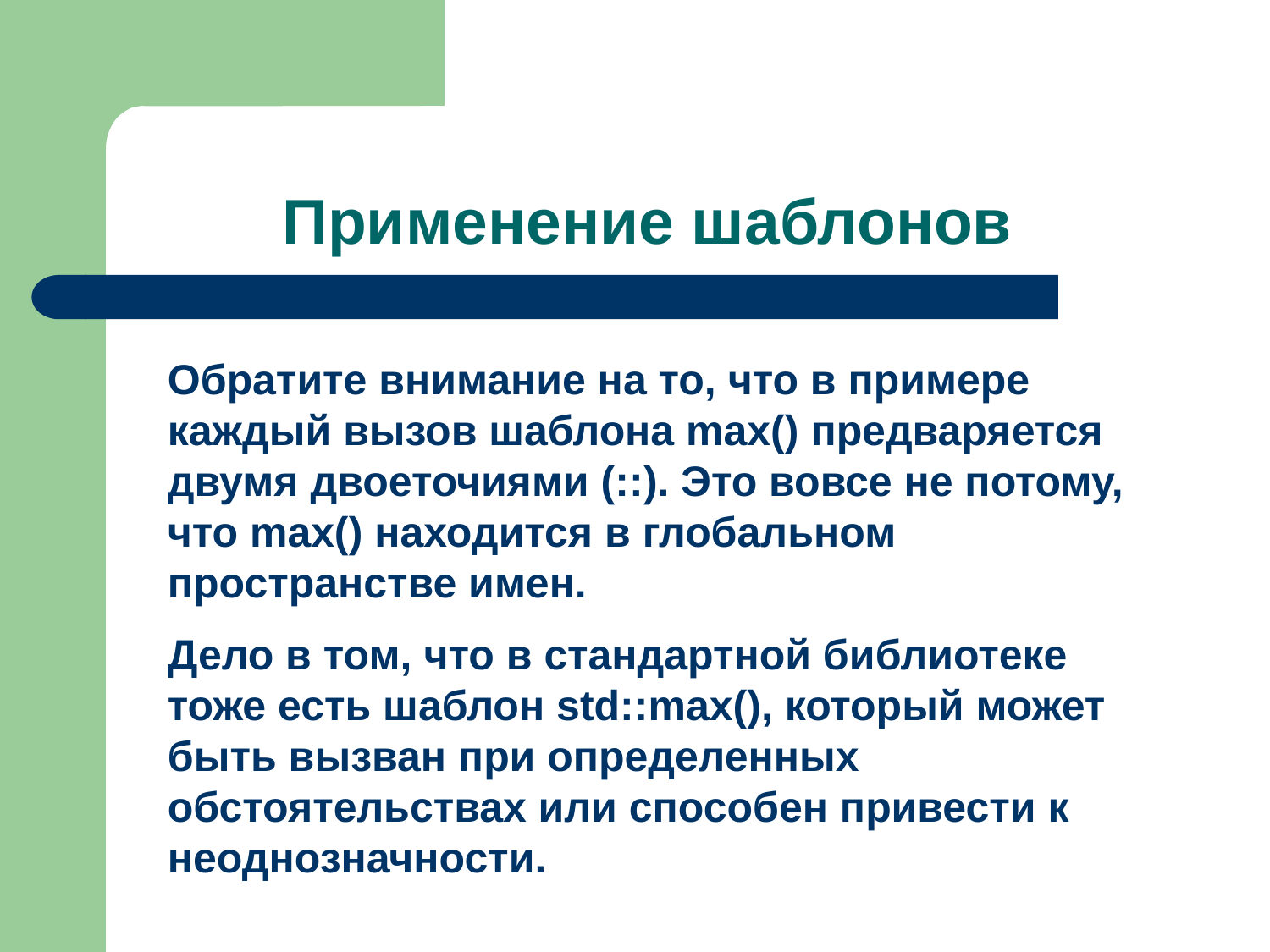

# Применение шаблонов
Обратите внимание на то, что в примере каждый вызов шаблона max() предваряется двумя двоеточиями (::). Это вовсе не потому, что max() находится в глобальном пространстве имен.
Дело в том, что в стандартной библиотеке тоже есть шаблон std::max(), который может быть вызван при определенных обстоятельствах или способен привести к неоднозначности.